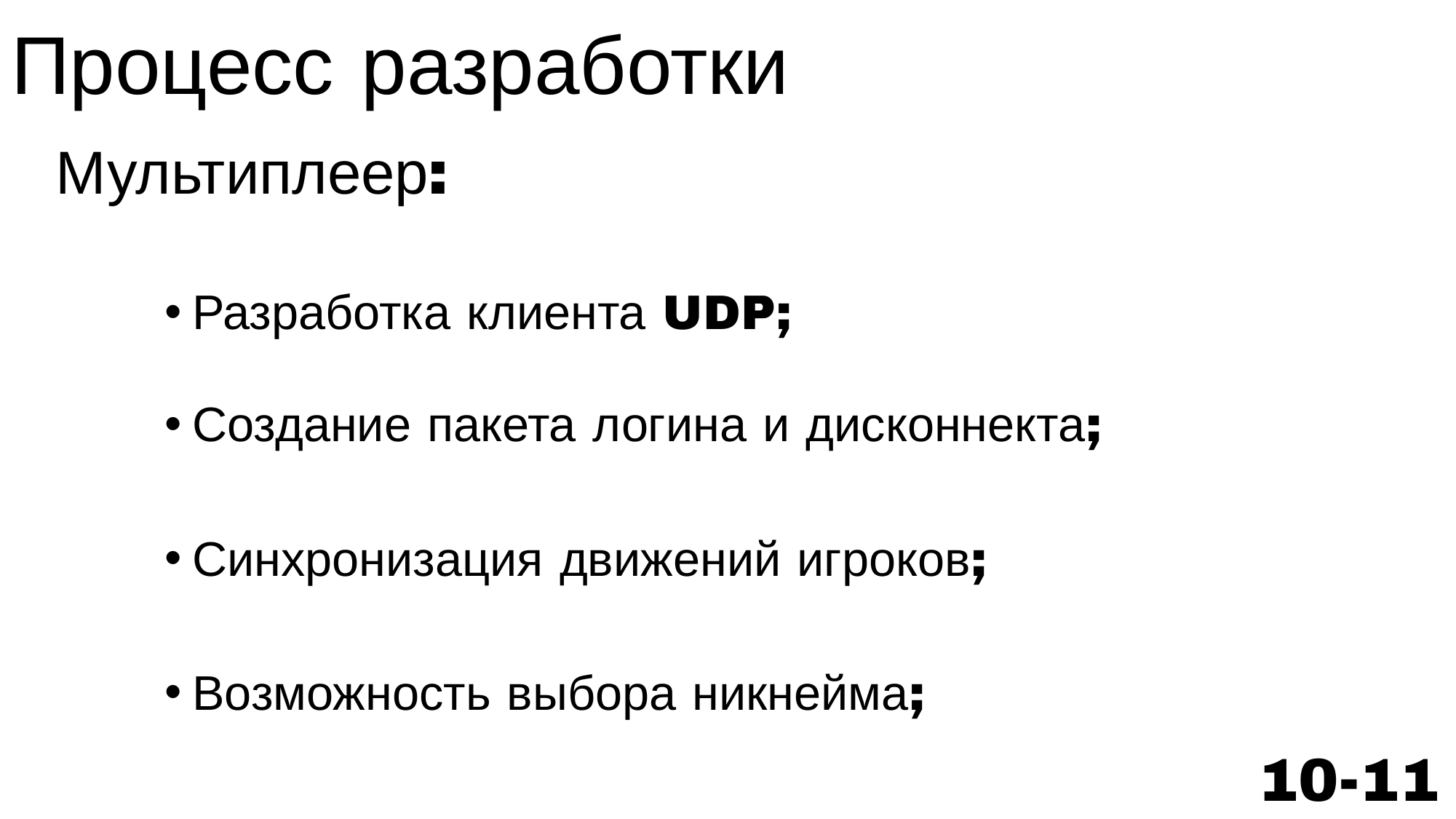

# Процесс разработки
Мультиплеер:
Разработка клиента UDP;
Создание пакета логина и дисконнекта;

Синхронизация движений игроков;

Возможность выбора никнейма;
10-11